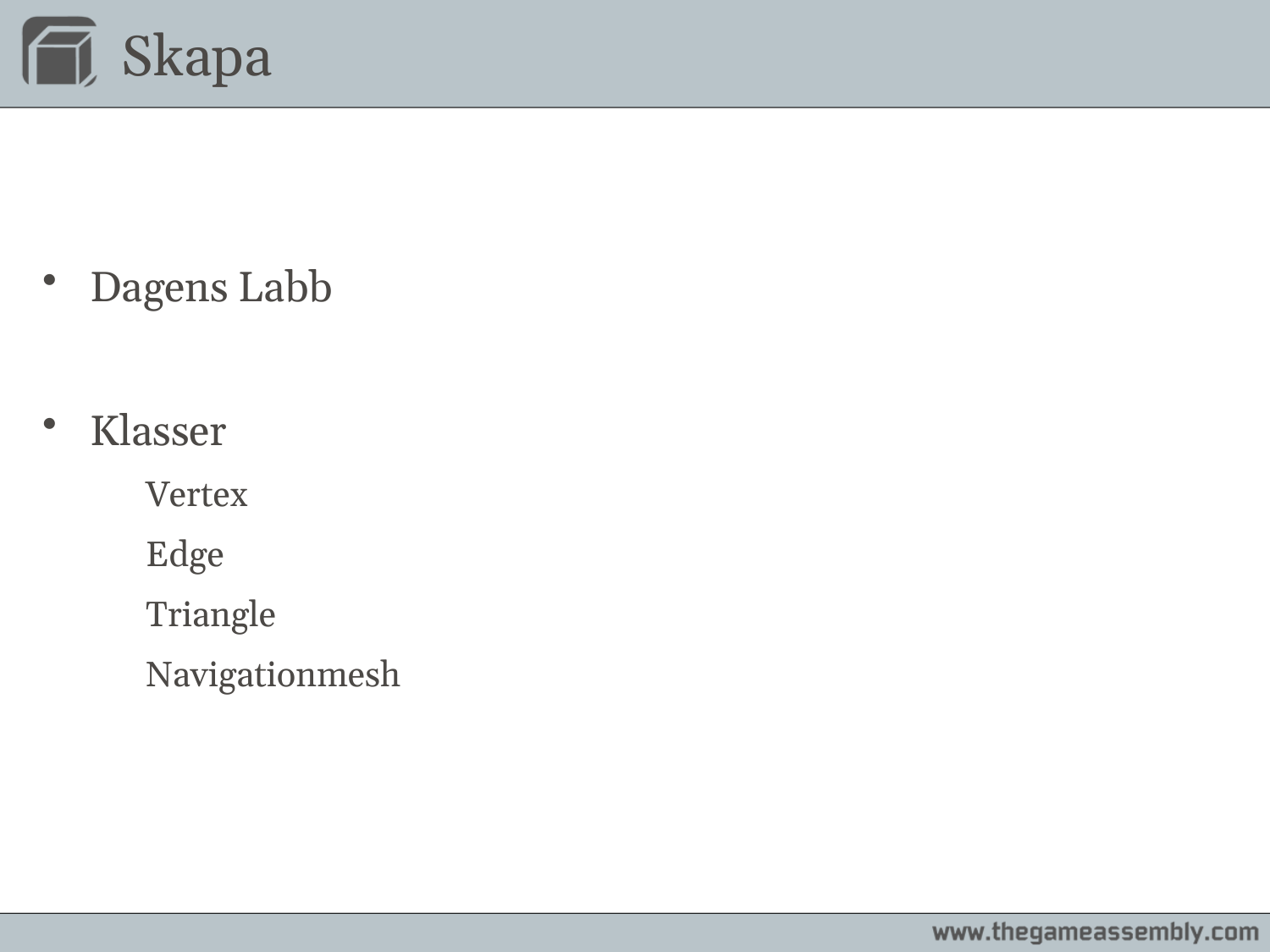

# Skapa

Dagens Labb

Klasser
	Vertex
	Edge
	Triangle
	Navigationmesh